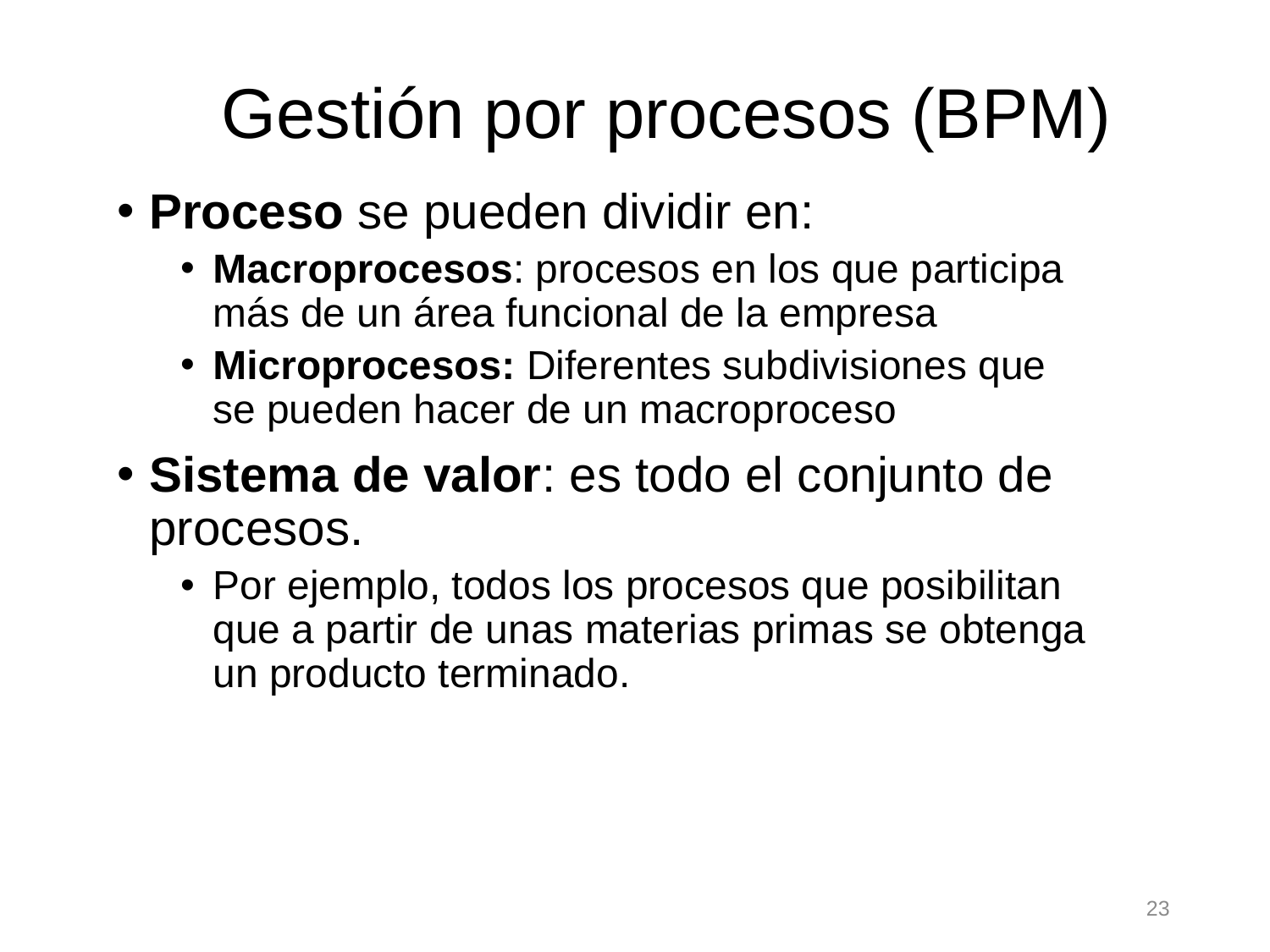

# Gestión por procesos (BPM)
Proceso se pueden dividir en:
Macroprocesos: procesos en los que participa más de un área funcional de la empresa
Microprocesos: Diferentes subdivisiones que se pueden hacer de un macroproceso
Sistema de valor: es todo el conjunto de procesos.
Por ejemplo, todos los procesos que posibilitan que a partir de unas materias primas se obtenga un producto terminado.
23